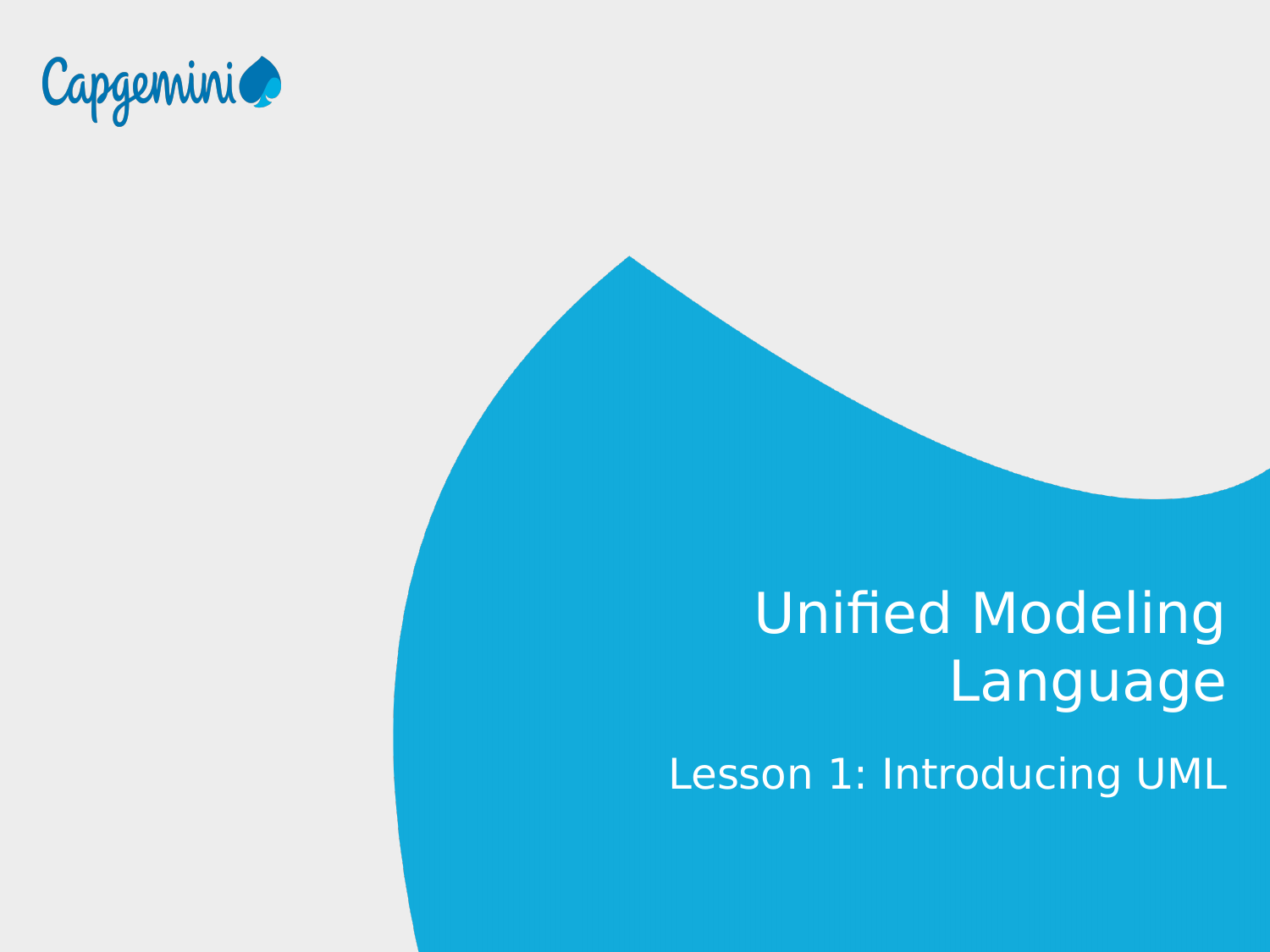

Unified Modeling Language
Lesson 1: Introducing UML